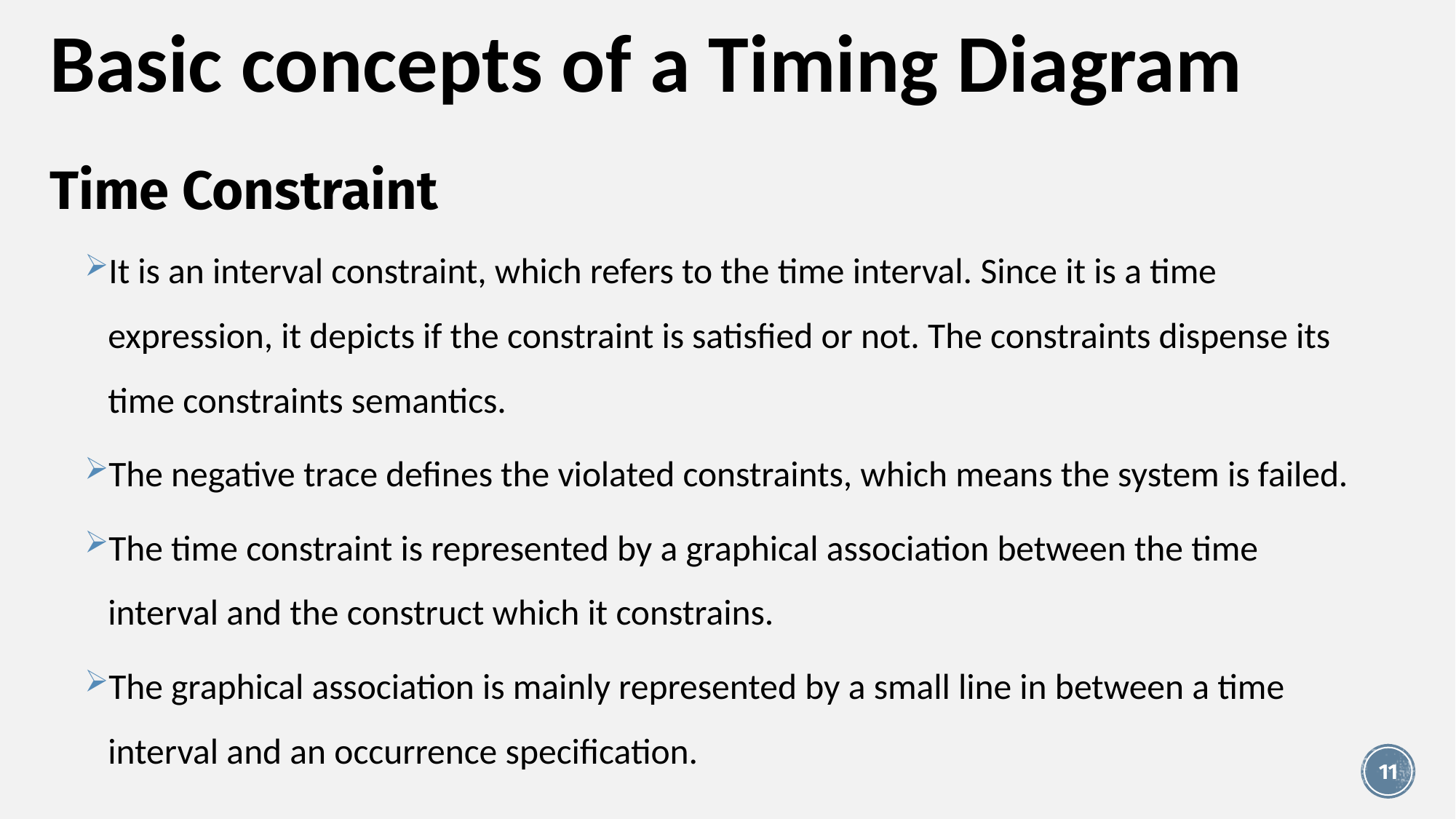

# Basic concepts of a Timing Diagram
Time Constraint
It is an interval constraint, which refers to the time interval. Since it is a time expression, it depicts if the constraint is satisfied or not. The constraints dispense its time constraints semantics.
The negative trace defines the violated constraints, which means the system is failed.
The time constraint is represented by a graphical association between the time interval and the construct which it constrains.
The graphical association is mainly represented by a small line in between a time interval and an occurrence specification.

11